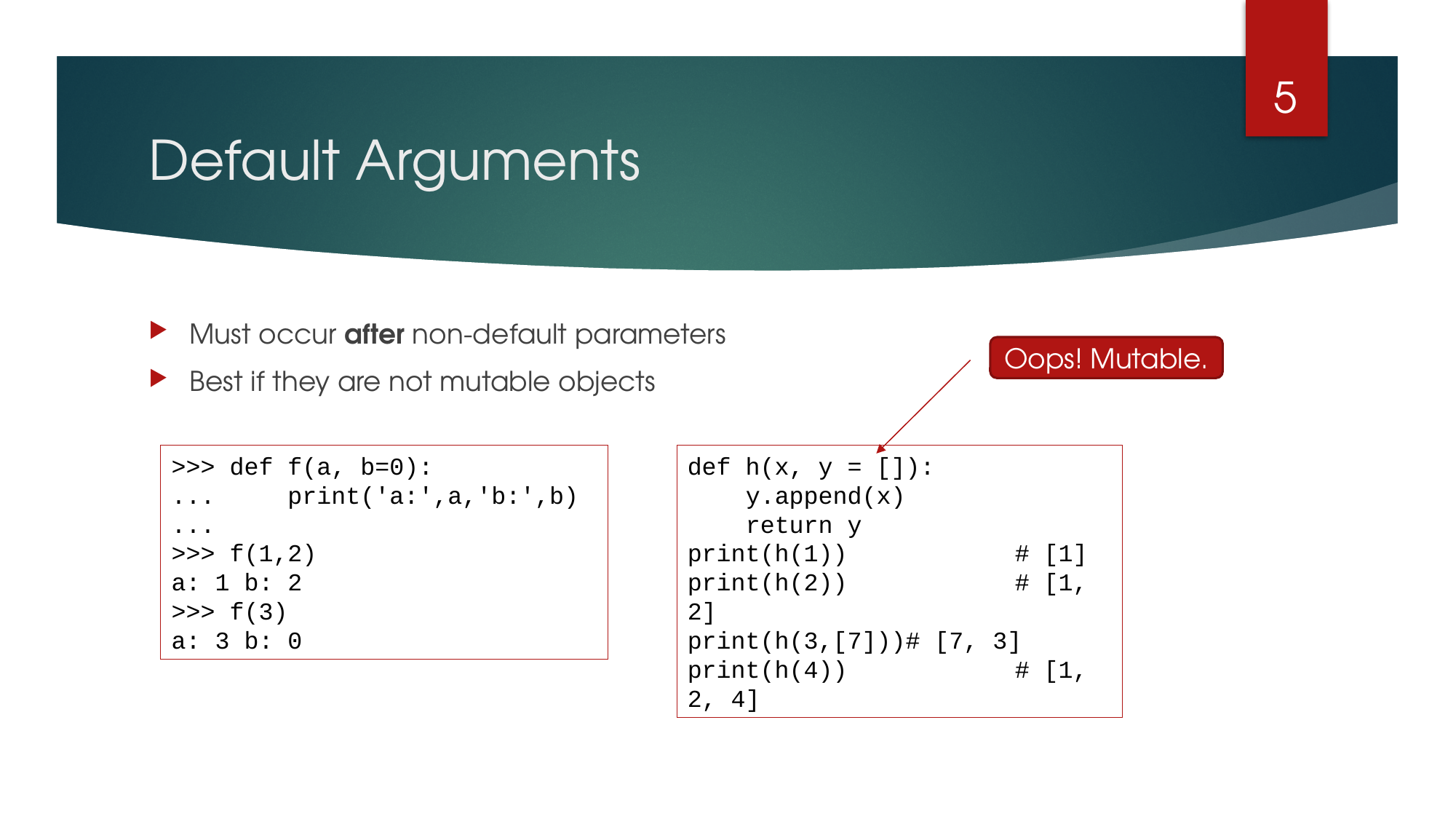

5
# Default Arguments
Must occur after non-default parameters
Best if they are not mutable objects
Oops! Mutable.
>>> def f(a, b=0):
...     print('a:',a,'b:',b)
...
>>> f(1,2)
a: 1 b: 2
>>> f(3)
a: 3 b: 0
def h(x, y = []):
    y.append(x)
    return y
print(h(1))		# [1]
print(h(2))		# [1, 2]
print(h(3,[7]))# [7, 3]
print(h(4))		# [1, 2, 4]